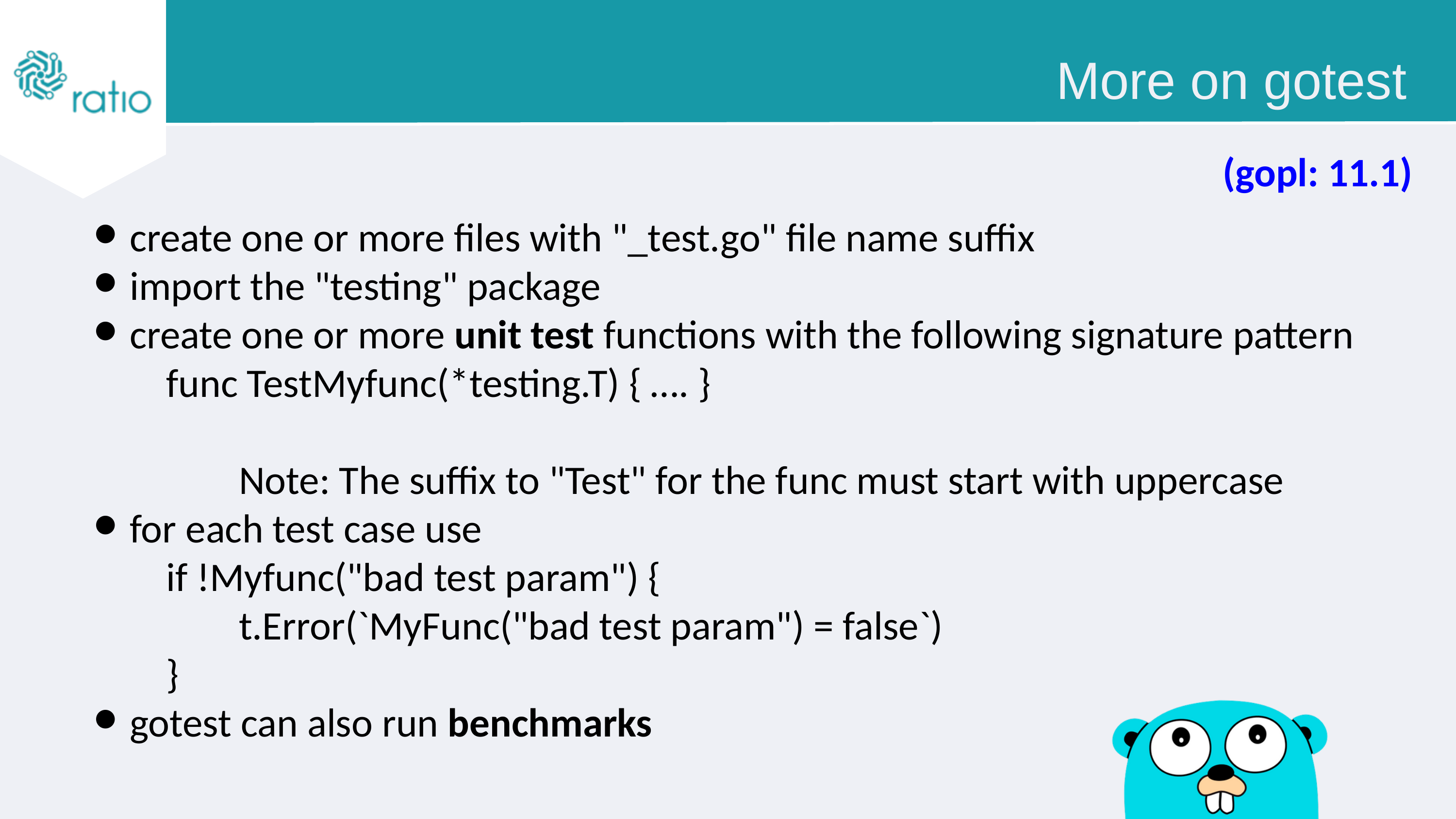

More on gotest

(gopl: 11.1)
create one or more files with "_test.go" file name suffix
import the "testing" package
create one or more unit test functions with the following signature pattern
func TestMyfunc(*testing.T) { …. }

	Note: The suffix to "Test" for the func must start with uppercase
for each test case use
if !Myfunc("bad test param") {
	t.Error(`MyFunc("bad test param") = false`)
}
gotest can also run benchmarks